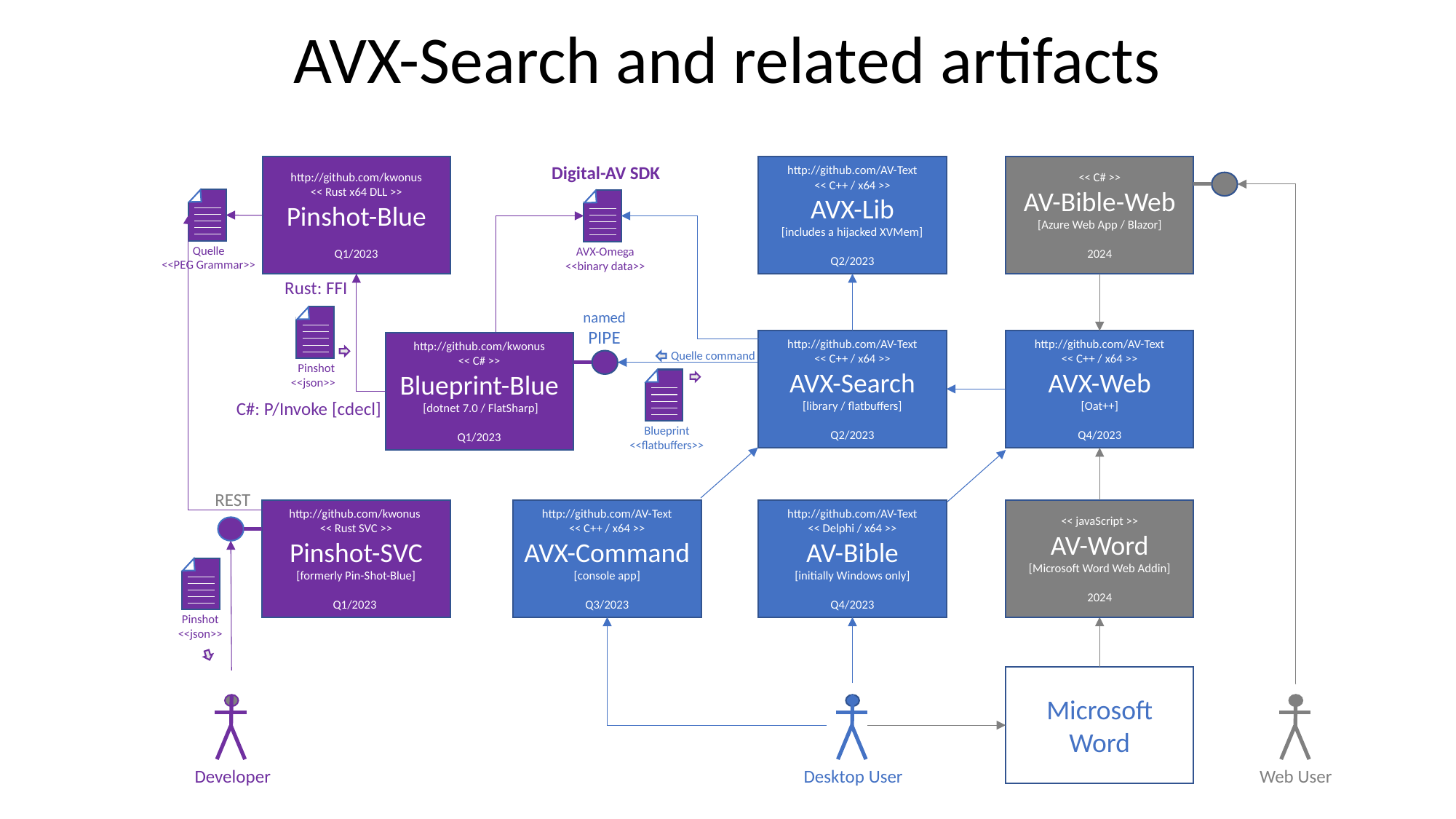

# AVX-Search and related artifacts
Digital-AV SDK
http://github.com/kwonus
<< Rust x64 DLL >>
Pinshot-Blue

Q1/2023
http://github.com/AV-Text
<< C++ / x64 >>
AVX-Lib
[includes a hijacked XVMem]

Q2/2023
<< C# >>
AV-Bible-Web
[Azure Web App / Blazor]

2024

Quelle
<<PEG Grammar>>

AVX-Omega
<<binary data>>
Rust: FFI

Pinshot
<<json>>
named
PIPE
http://github.com/AV-Text
<< C++ / x64 >>
AVX-Search
[library / flatbuffers]

Q2/2023
http://github.com/AV-Text
<< C++ / x64 >>
AVX-Web
[Oat++]

Q4/2023
http://github.com/kwonus
<< C# >>
Blueprint-Blue
 [dotnet 7.0 / FlatSharp]

Q1/2023
Quelle command

Blueprint
<<flatbuffers>>

C#: P/Invoke [cdecl]
REST
http://github.com/kwonus
<< Rust SVC >>
Pinshot-SVC
[formerly Pin-Shot-Blue]

Q1/2023
http://github.com/AV-Text
<< C++ / x64 >>
AVX-Command
[console app]

Q3/2023
http://github.com/AV-Text
<< Delphi / x64 >>
AV-Bible
[initially Windows only]

Q4/2023
<< javaScript >>
AV-Word
[Microsoft Word Web Addin]

2024

Pinshot
<<json>>

Microsoft Word

Developer
Desktop User
Web User